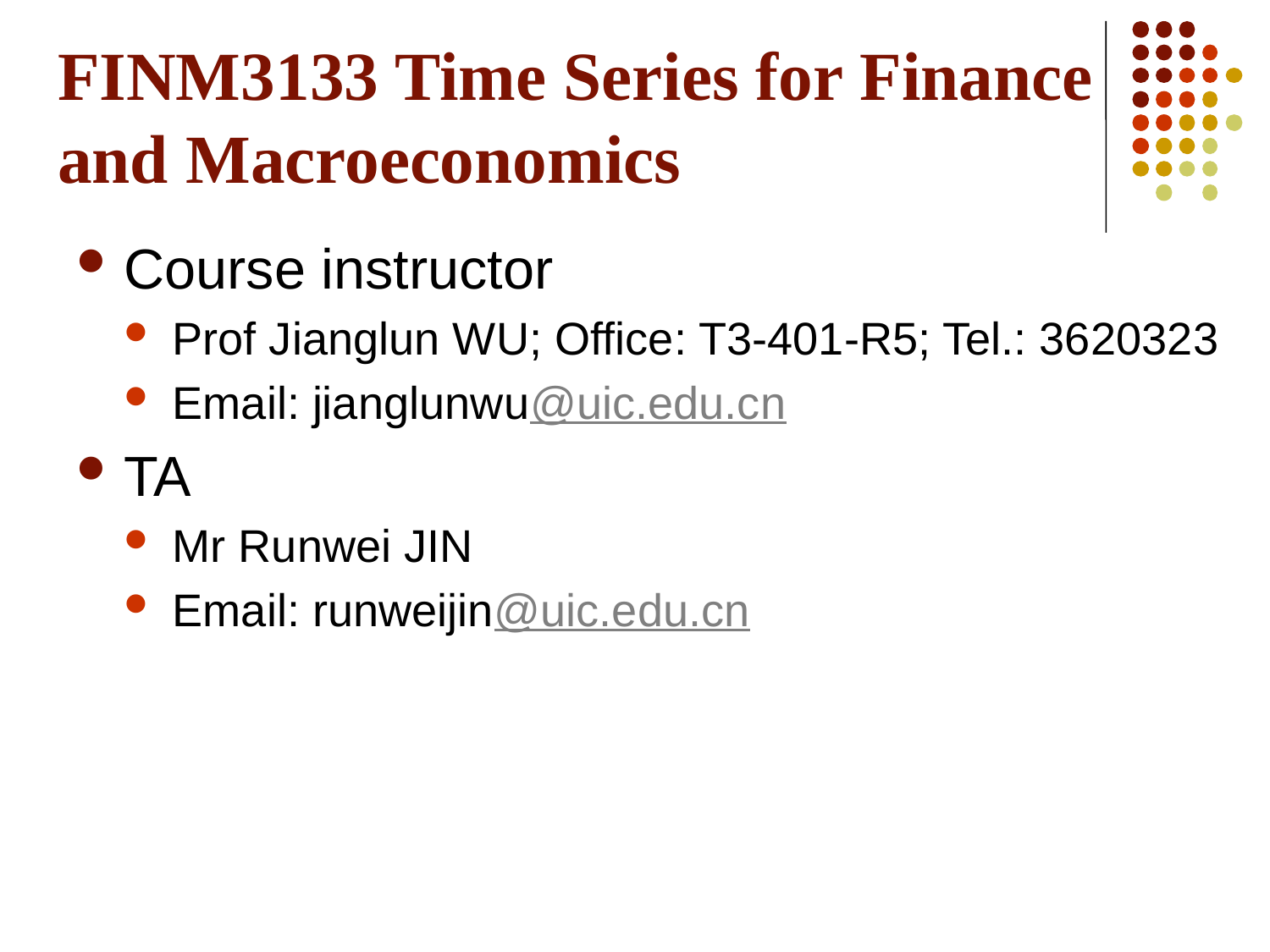

# FINM3133 Time Series for Finance and Macroeconomics
Course instructor
Prof Jianglun WU; Office: T3-401-R5; Tel.: 3620323
Email: jianglunwu@uic.edu.cn
TA
Mr Runwei JIN
Email: runweijin@uic.edu.cn